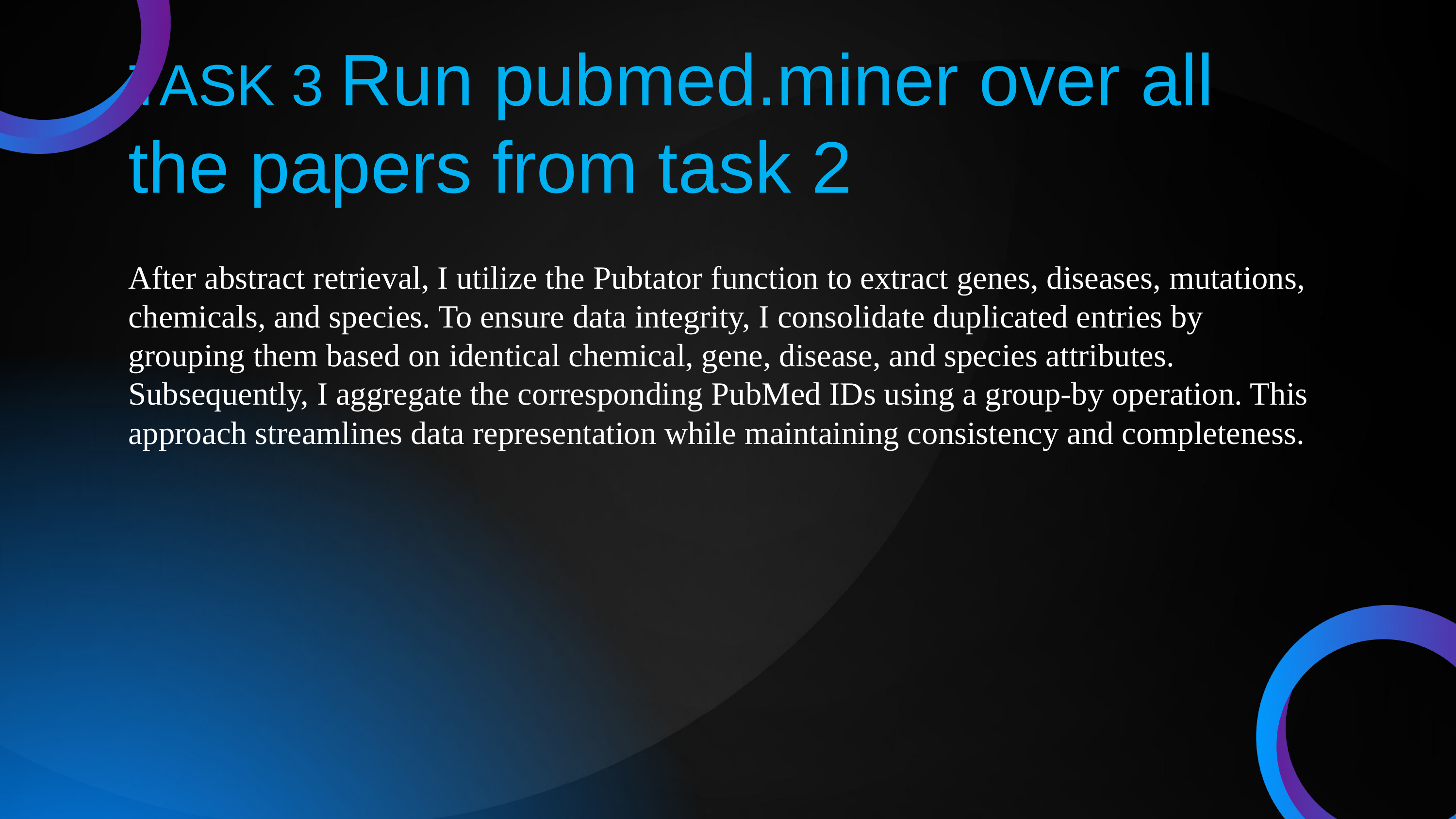

TASK 3 Run pubmed.miner over all the papers from task 2

After abstract retrieval, I utilize the Pubtator function to extract genes, diseases, mutations, chemicals, and species. To ensure data integrity, I consolidate duplicated entries by grouping them based on identical chemical, gene, disease, and species attributes. Subsequently, I aggregate the corresponding PubMed IDs using a group-by operation. This approach streamlines data representation while maintaining consistency and completeness.